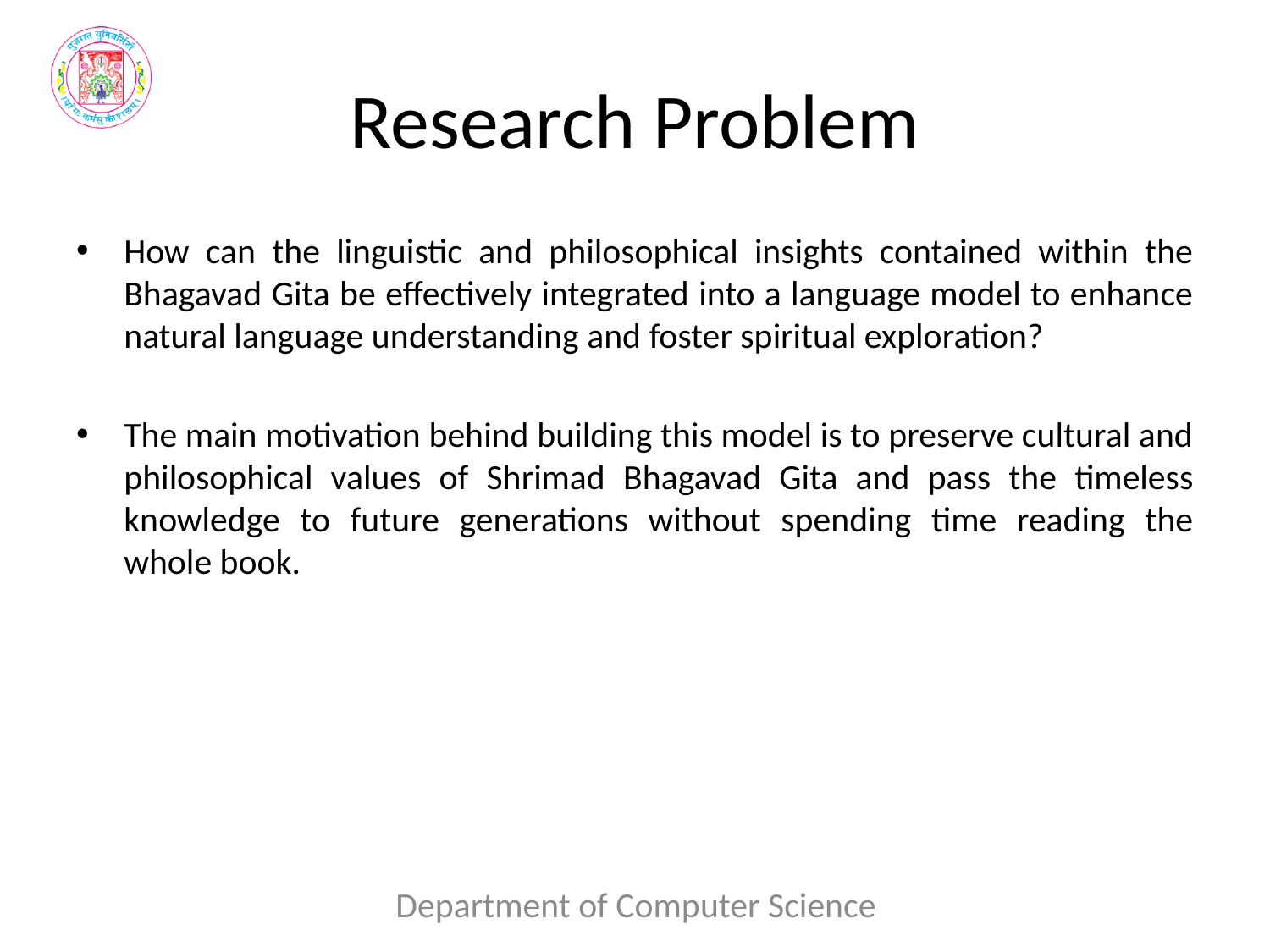

# Research Problem
How can the linguistic and philosophical insights contained within the Bhagavad Gita be effectively integrated into a language model to enhance natural language understanding and foster spiritual exploration?

The main motivation behind building this model is to preserve cultural and philosophical values of Shrimad Bhagavad Gita and pass the timeless knowledge to future generations without spending time reading the whole book.
Department of Computer Science
3